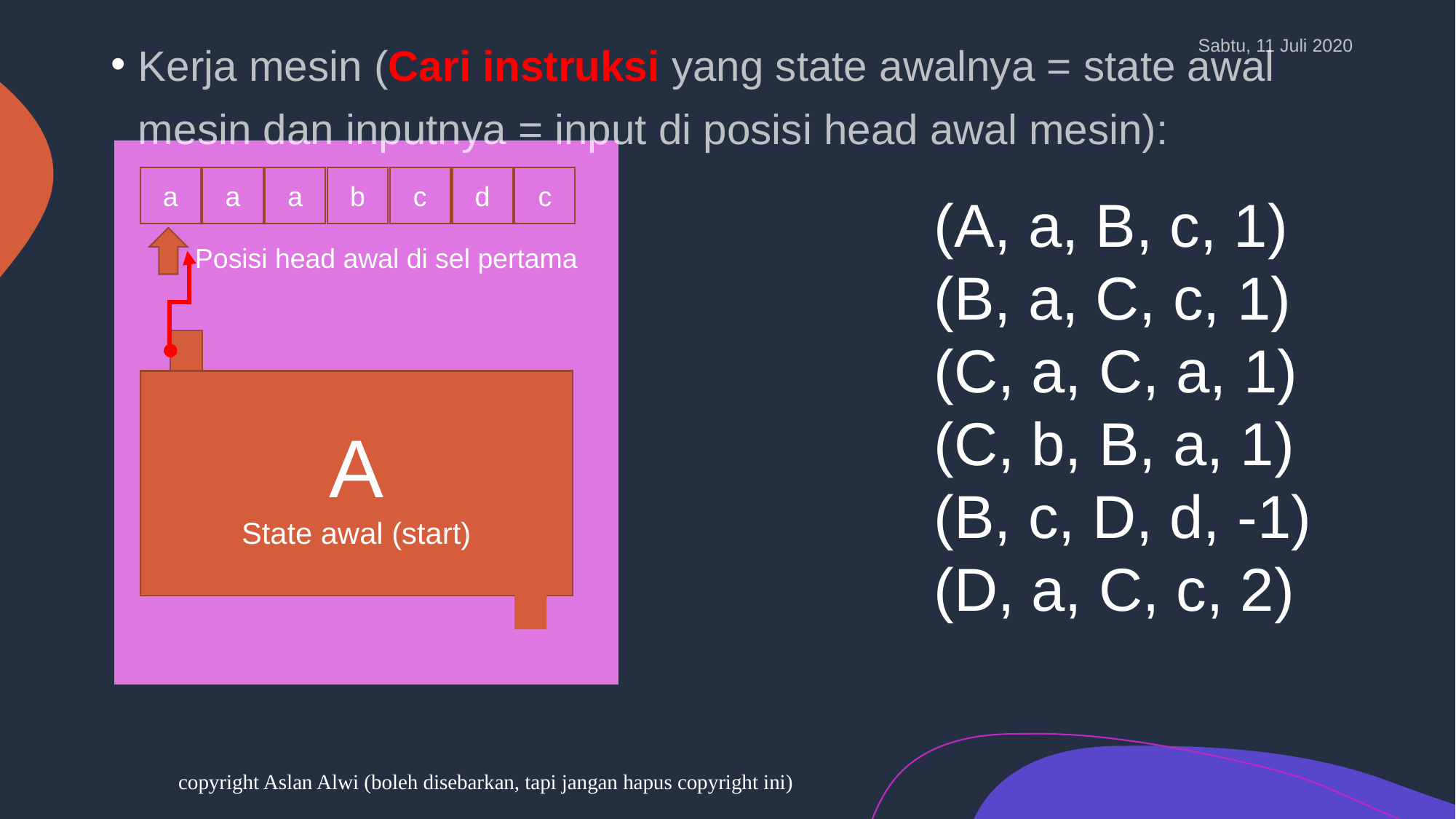

Kerja mesin (Cari instruksi yang state awalnya = state awal mesin dan inputnya = input di posisi head awal mesin):
Sabtu, 11 Juli 2020

a
a
a
b
c
d
c
(A, a, B, c, 1)
(B, a, C, c, 1)
(C, a, C, a, 1)
(C, b, B, a, 1)
(B, c, D, d, -1)
(D, a, C, c, 2)

Posisi head awal di sel pertama

A
State awal (start)

copyright Aslan Alwi (boleh disebarkan, tapi jangan hapus copyright ini)